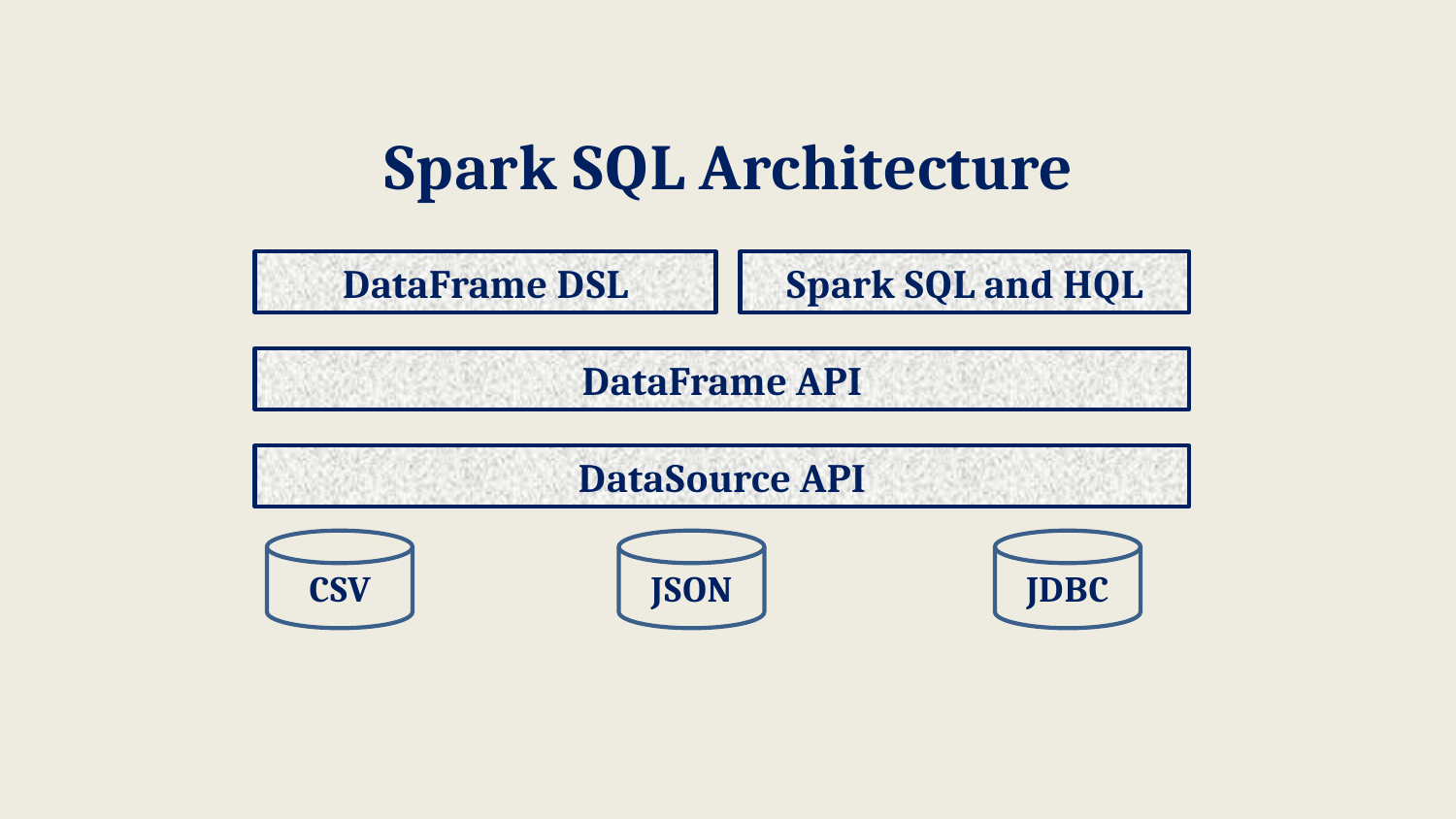

# Spark SQL Architecture
DataFrame DSL
Spark SQL and HQL
DataFrame API
DataSource API

CSV

JSON
JDBC